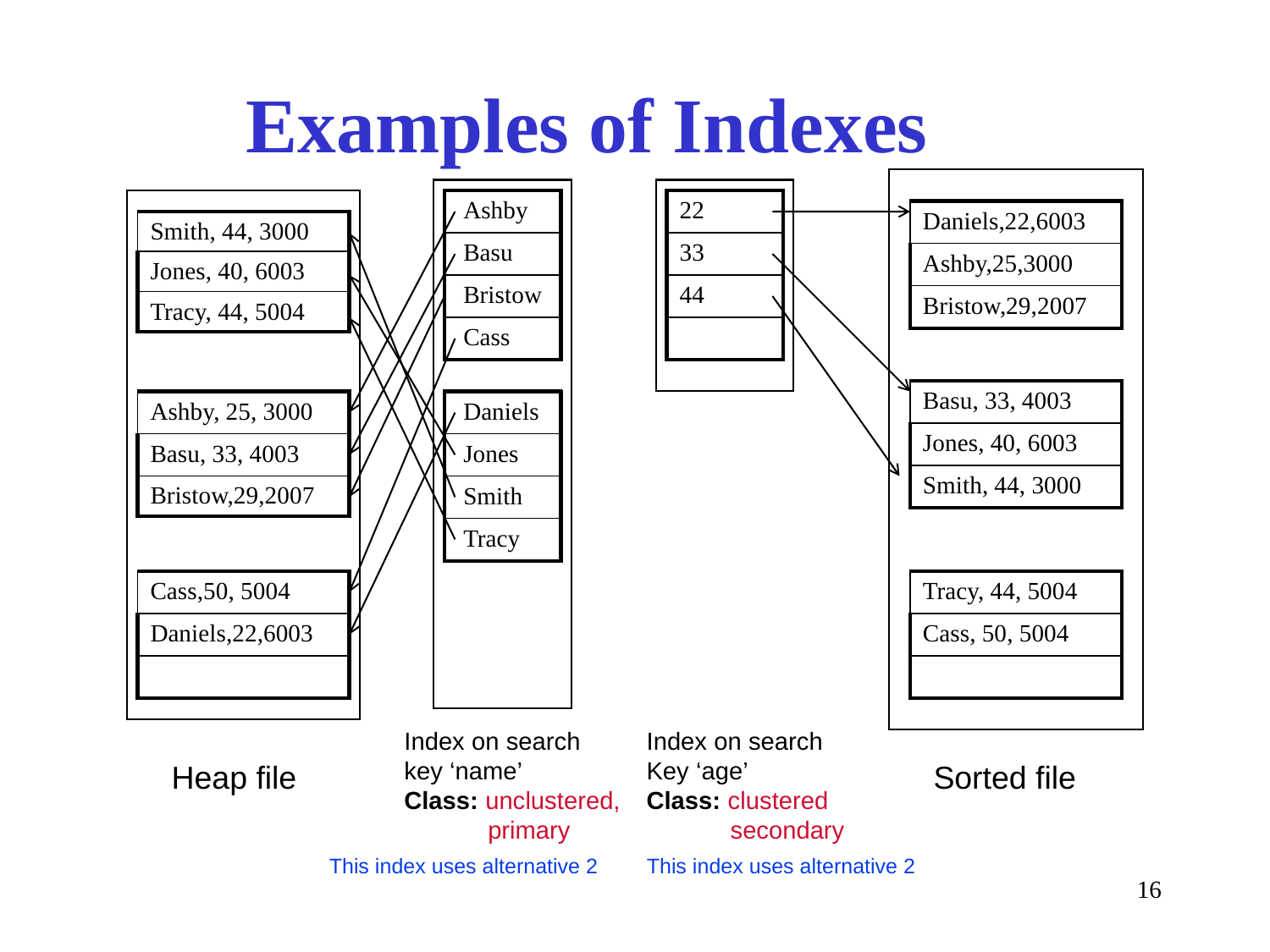

# Examples of Indexes

| Ashby |
| --- |
| Basu |
| Bristow |
| Cass |
| 22 |
| --- |
| 33 |
| 44 |
|  |
| Daniels,22,6003 |
| --- |
| Ashby,25,3000 |
| Bristow,29,2007 |
| Smith, 44, 3000 |
| --- |
| Jones, 40, 6003 |
| Tracy, 44, 5004 |

| Basu, 33, 4003 |
| --- |
| Jones, 40, 6003 |
| Smith, 44, 3000 |
| Ashby, 25, 3000 |
| --- |
| Basu, 33, 4003 |
| Bristow,29,2007 |
| Daniels |
| --- |
| Jones |
| Smith |
| Tracy |

| Cass,50, 5004 |
| --- |
| Daniels,22,6003 |
|  |
| Tracy, 44, 5004 |
| --- |
| Cass, 50, 5004 |
|  |
Index on search key ‘name’
Class: unclustered,
            primary
Index on search
Key ‘age’
Class: clustered
            secondary
Heap file
Sorted file

This index uses alternative 2
This index uses alternative 2
16